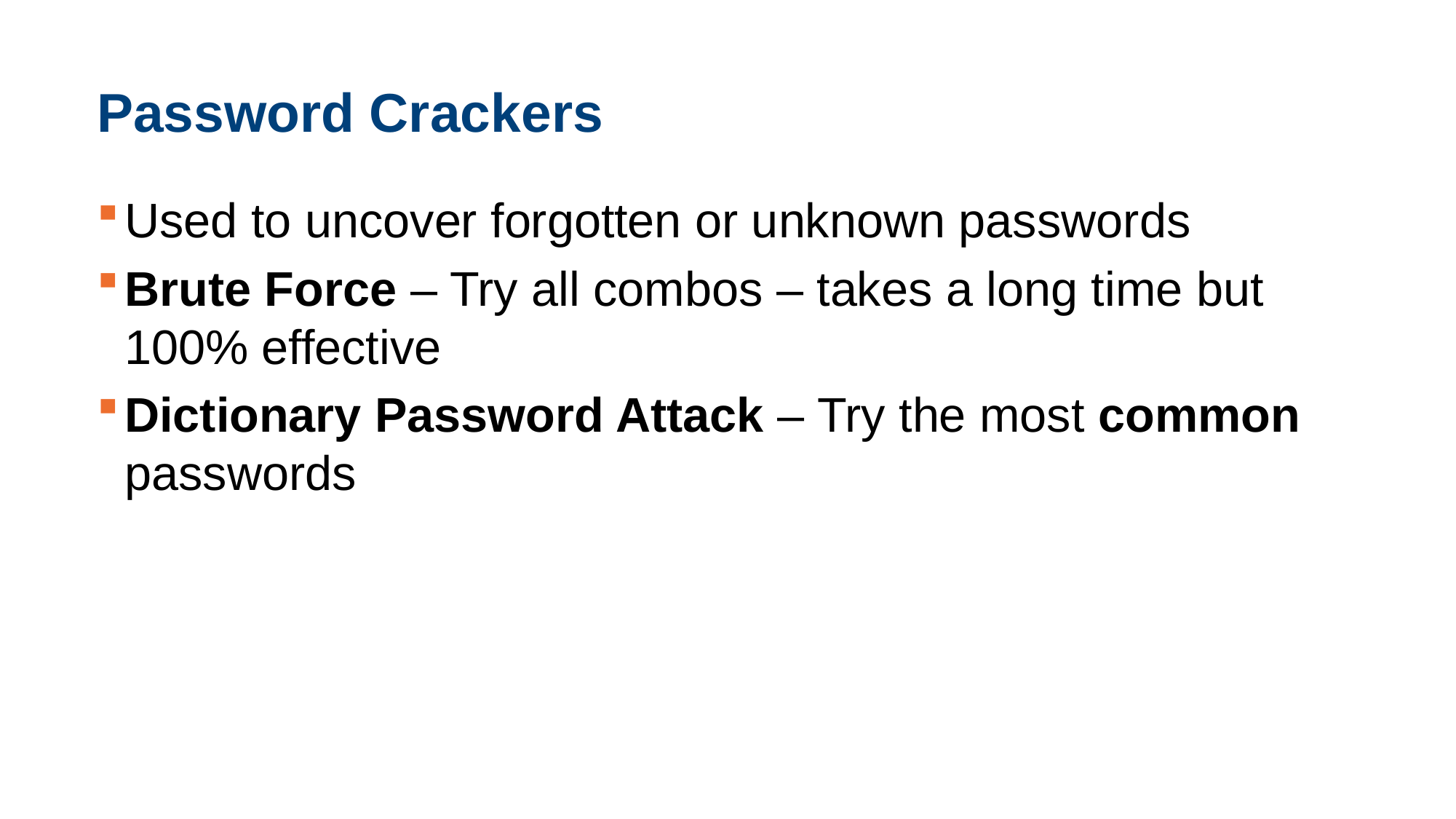

# Password Crackers
Used to uncover forgotten or unknown passwords
Brute Force – Try all combos – takes a long time but 100% effective
Dictionary Password Attack – Try the most common passwords